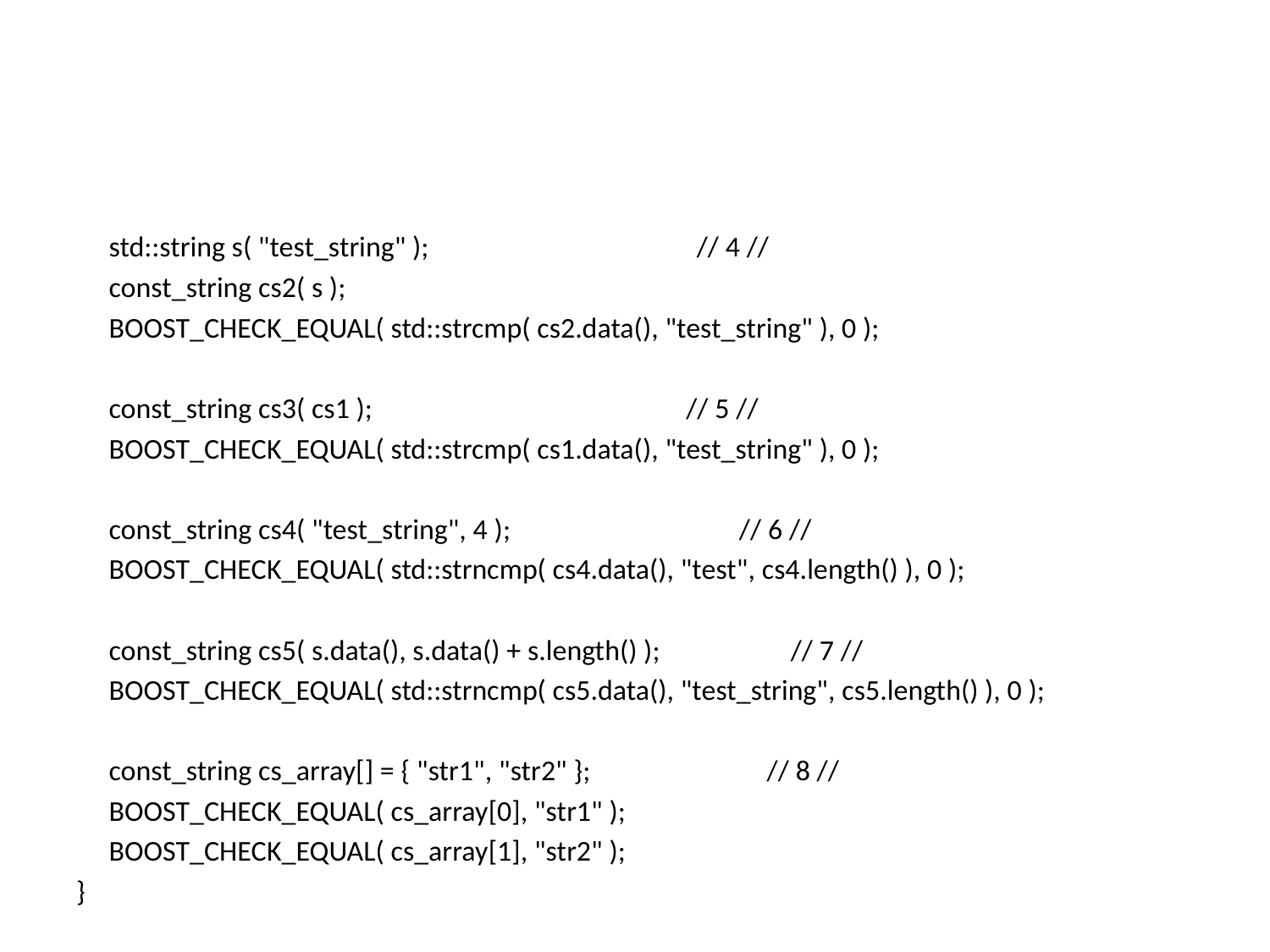

#
     std::string s( "test_string" );                                         // 4 //
     const_string cs2( s );
     BOOST_CHECK_EQUAL( std::strcmp( cs2.data(), "test_string" ), 0 );

     const_string cs3( cs1 );                                                // 5 //
     BOOST_CHECK_EQUAL( std::strcmp( cs1.data(), "test_string" ), 0 );

     const_string cs4( "test_string", 4 );                                   // 6 //
     BOOST_CHECK_EQUAL( std::strncmp( cs4.data(), "test", cs4.length() ), 0 );

     const_string cs5( s.data(), s.data() + s.length() );                    // 7 //
     BOOST_CHECK_EQUAL( std::strncmp( cs5.data(), "test_string", cs5.length() ), 0 );

     const_string cs_array[] = { "str1", "str2" };                           // 8 //
     BOOST_CHECK_EQUAL( cs_array[0], "str1" );
     BOOST_CHECK_EQUAL( cs_array[1], "str2" );
}